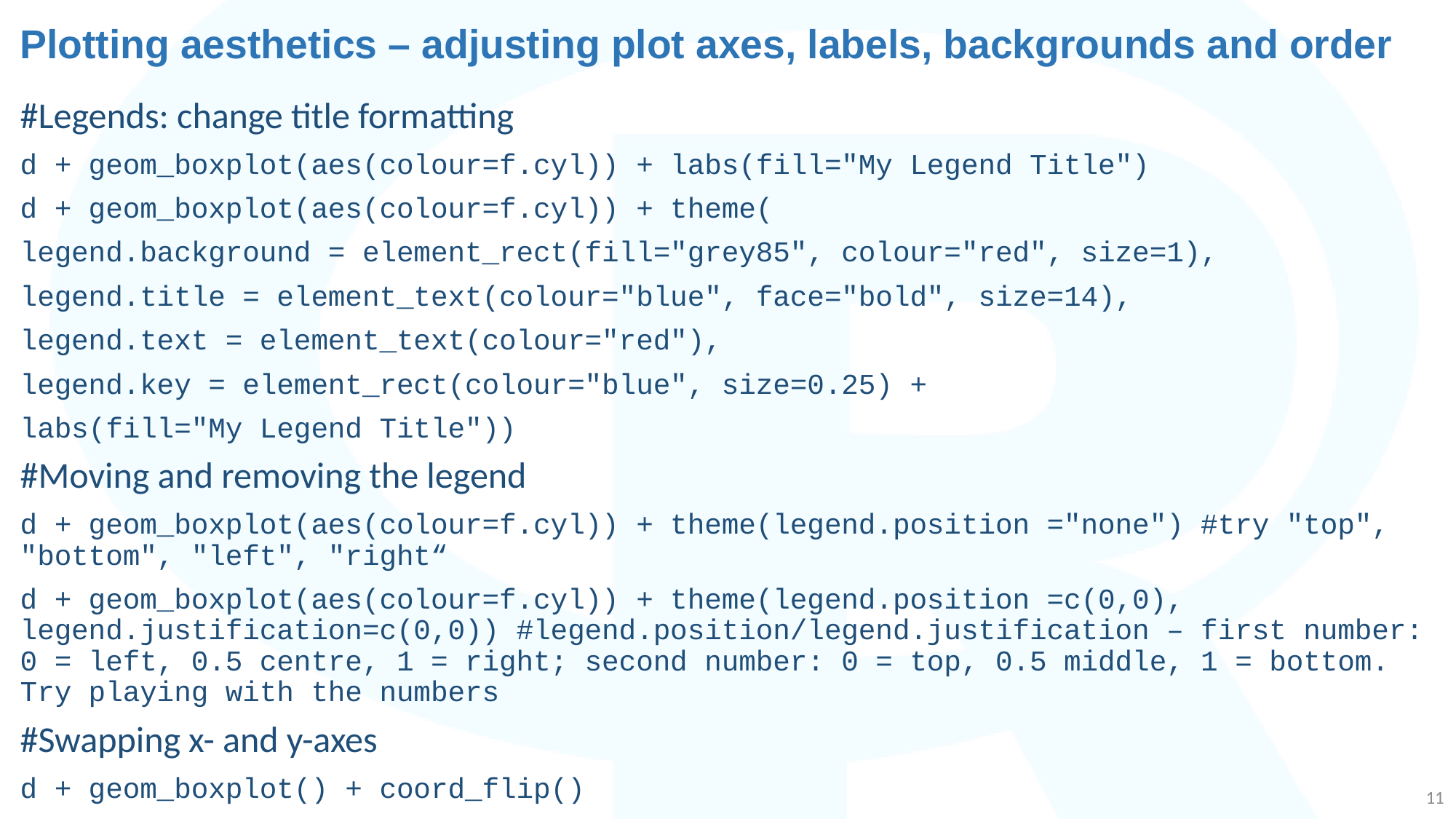

# Plotting aesthetics – adjusting plot axes, labels, backgrounds and order
#Legends: change title formatting
d + geom_boxplot(aes(colour=f.cyl)) + labs(fill="My Legend Title")
d + geom_boxplot(aes(colour=f.cyl)) + theme(
legend.background = element_rect(fill="grey85", colour="red", size=1),
legend.title = element_text(colour="blue", face="bold", size=14),
legend.text = element_text(colour="red"),
legend.key = element_rect(colour="blue", size=0.25) +
labs(fill="My Legend Title"))
#Moving and removing the legend
d + geom_boxplot(aes(colour=f.cyl)) + theme(legend.position ="none") #try "top", "bottom", "left", "right“
d + geom_boxplot(aes(colour=f.cyl)) + theme(legend.position =c(0,0), legend.justification=c(0,0)) #legend.position/legend.justification – first number: 0 = left, 0.5 centre, 1 = right; second number: 0 = top, 0.5 middle, 1 = bottom. Try playing with the numbers
#Swapping x- and y-axes
d + geom_boxplot() + coord_flip()
11